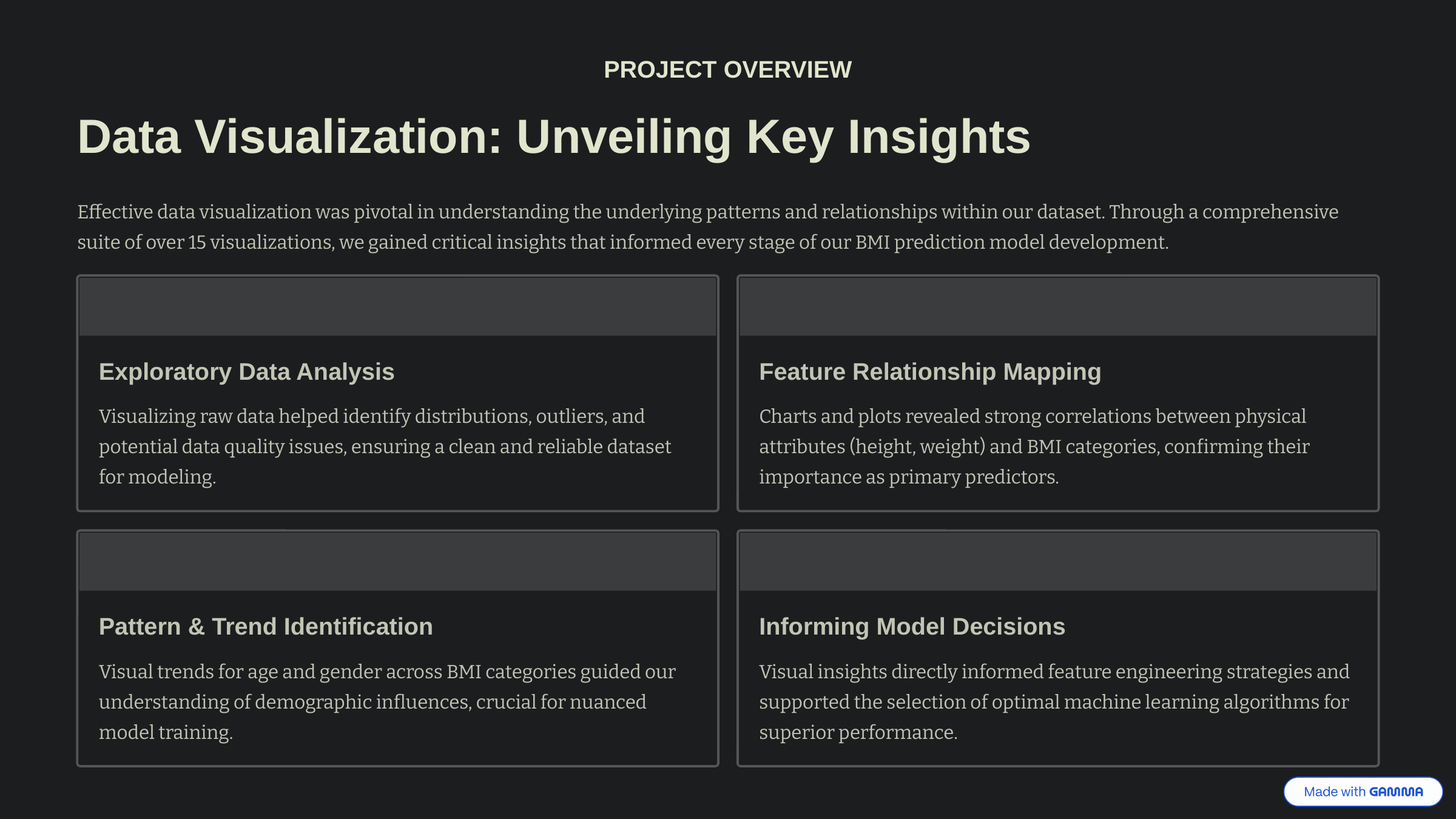

PROJECT OVERVIEW
Data Visualization: Unveiling Key Insights
Effective data visualization was pivotal in understanding the underlying patterns and relationships within our dataset. Through a comprehensive suite of over 15 visualizations, we gained critical insights that informed every stage of our BMI prediction model development.

Exploratory Data Analysis
Feature Relationship Mapping
Visualizing raw data helped identify distributions, outliers, and potential data quality issues, ensuring a clean and reliable dataset for modeling.
Charts and plots revealed strong correlations between physical attributes (height, weight) and BMI categories, confirming their importance as primary predictors.

Pattern & Trend Identification
Informing Model Decisions
Visual trends for age and gender across BMI categories guided our understanding of demographic influences, crucial for nuanced model training.
Visual insights directly informed feature engineering strategies and supported the selection of optimal machine learning algorithms for superior performance.